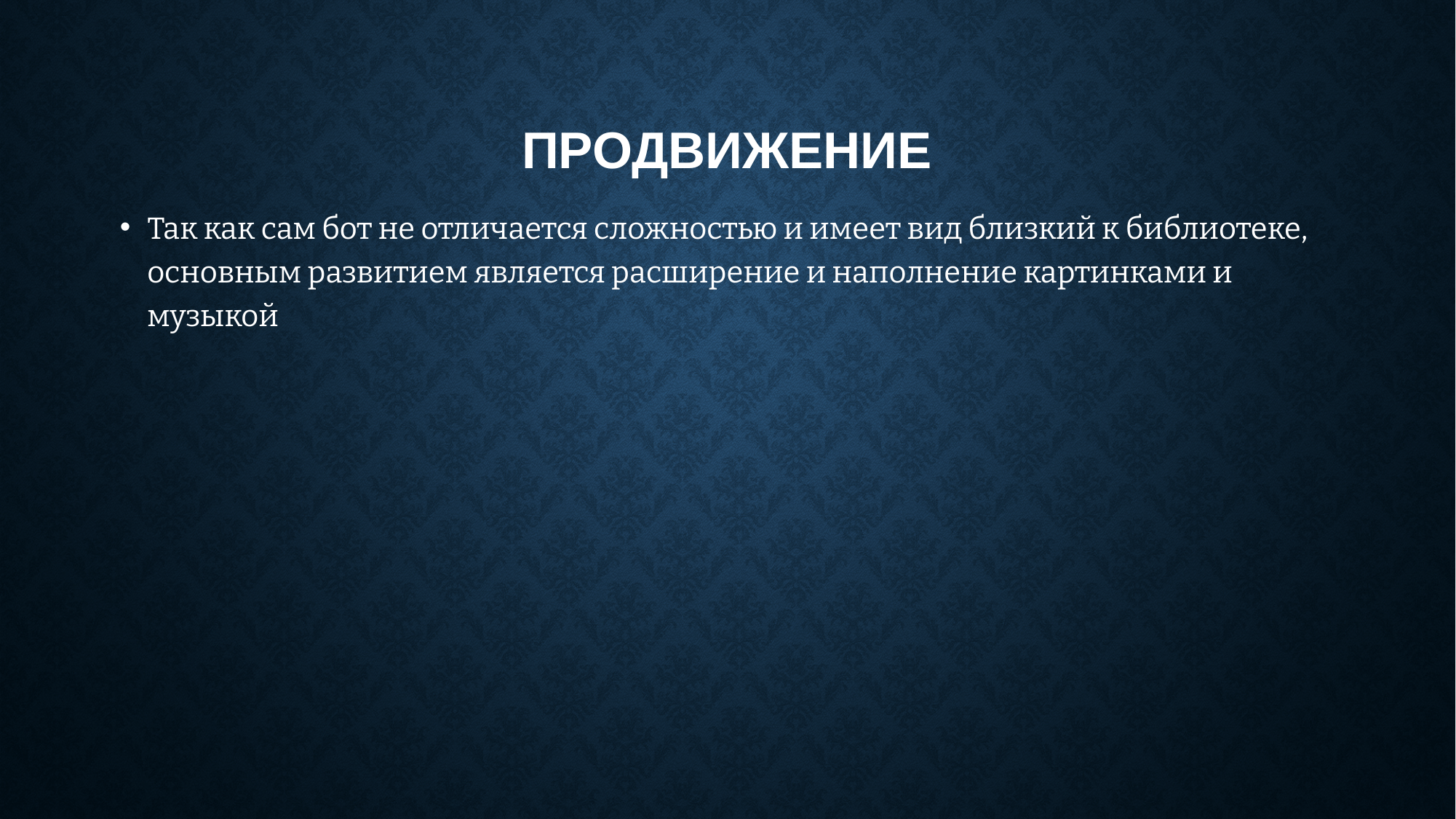

# Продвижение
Так как сам бот не отличается сложностью и имеет вид близкий к библиотеке, основным развитием является расширение и наполнение картинками и музыкой